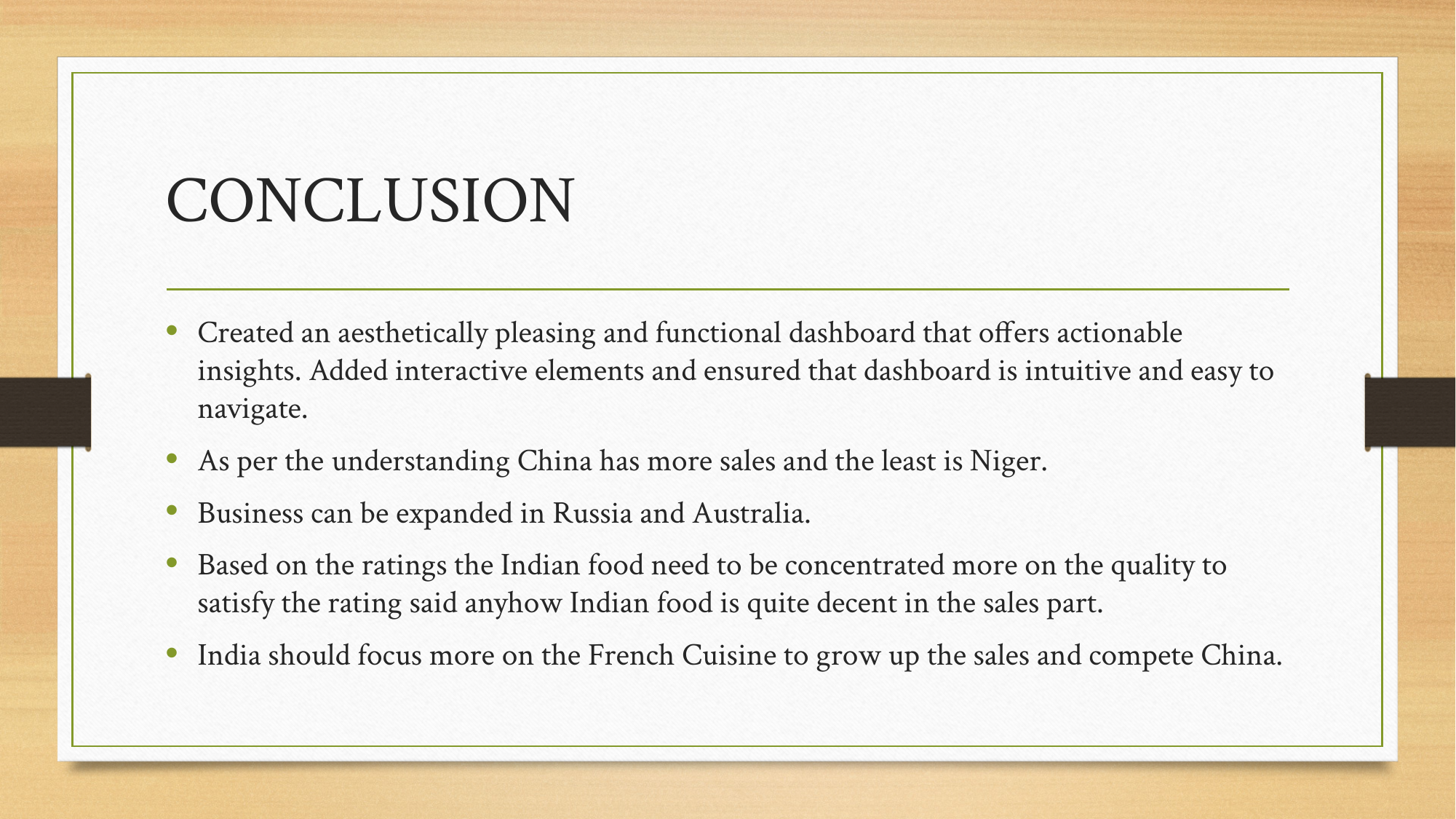

# CONCLUSION
Created an aesthetically pleasing and functional dashboard that offers actionable insights. Added interactive elements and ensured that dashboard is intuitive and easy to navigate.
As per the understanding China has more sales and the least is Niger.
Business can be expanded in Russia and Australia.
Based on the ratings the Indian food need to be concentrated more on the quality to satisfy the rating said anyhow Indian food is quite decent in the sales part.
India should focus more on the French Cuisine to grow up the sales and compete China.